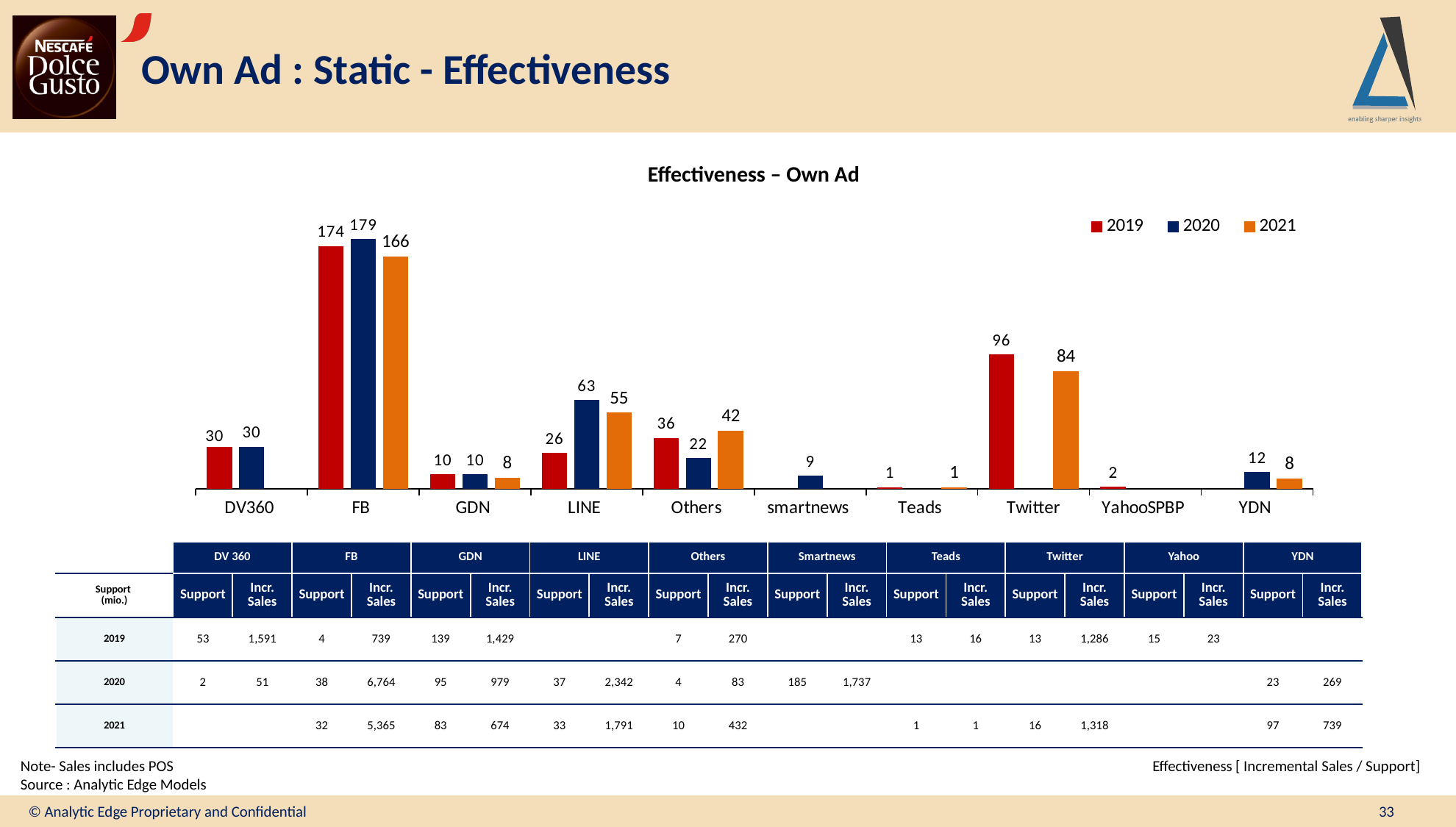

# Own Ad : Static - Effectiveness
Effectiveness – Own Ad

### Chart

| Category | 2019 | 2020 | 2021 |
|---|---|---|---|
| DV360  | 29.965474658308246 | 29.96547459490458 | None |
| FB  | 173.63727375099182 | 178.60199271597315 | 166.1939418578405 |
| GDN  | 10.257957092487068 | 10.257957093932598 | 8.090516241169858 |
| LINE  | 25.56366666666667 | 63.44004250201885 | 54.520500648241345 |
| Others  | 36.20914283091642 | 22.01211248832591 | 41.54488908234362 |
| smartnews  | None | 9.379960764005284 | None |
| Teads  | 1.1680951180120618 | None | 1.1680952043499662 |
| Twitter | 96.22259751602367 | None | 84.17756096498343 |
| YahooSPBP  | 1.5602934755349132 | None | None |
| YDN  | None | 11.860950389206305 | 7.585432835595992 |
|  | DV 360 |  | FB |  | GDN |  | LINE |  | Others |  | Smartnews |  | Teads |  | Twitter |  | Yahoo |  | YDN |  |
| --- | --- | --- | --- | --- | --- | --- | --- | --- | --- | --- | --- | --- | --- | --- | --- | --- | --- | --- | --- | --- |
| Support (mio.) | Support | Incr. Sales | Support | Incr. Sales | Support | Incr. Sales | Support | Incr. Sales | Support | Incr. Sales | Support | Incr. Sales | Support | Incr. Sales | Support | Incr. Sales | Support | Incr. Sales | Support | Incr. Sales |
| 2019 | 53 | 1,591 | 4 | 739 | 139 | 1,429 |  |  | 7 | 270 |  |  | 13 | 16 | 13 | 1,286 | 15 | 23 |  |  |
| 2020 | 2 | 51 | 38 | 6,764 | 95 | 979 | 37 | 2,342 | 4 | 83 | 185 | 1,737 |  |  |  |  |  |  | 23 | 269 |
| 2021 |  |  | 32 | 5,365 | 83 | 674 | 33 | 1,791 | 10 | 432 |  |  | 1 | 1 | 16 | 1,318 |  |  | 97 | 739 |
Note- Sales includes POS
Source : Analytic Edge Models
Effectiveness [ Incremental Sales / Support]
© Analytic Edge Proprietary and Confidential
33